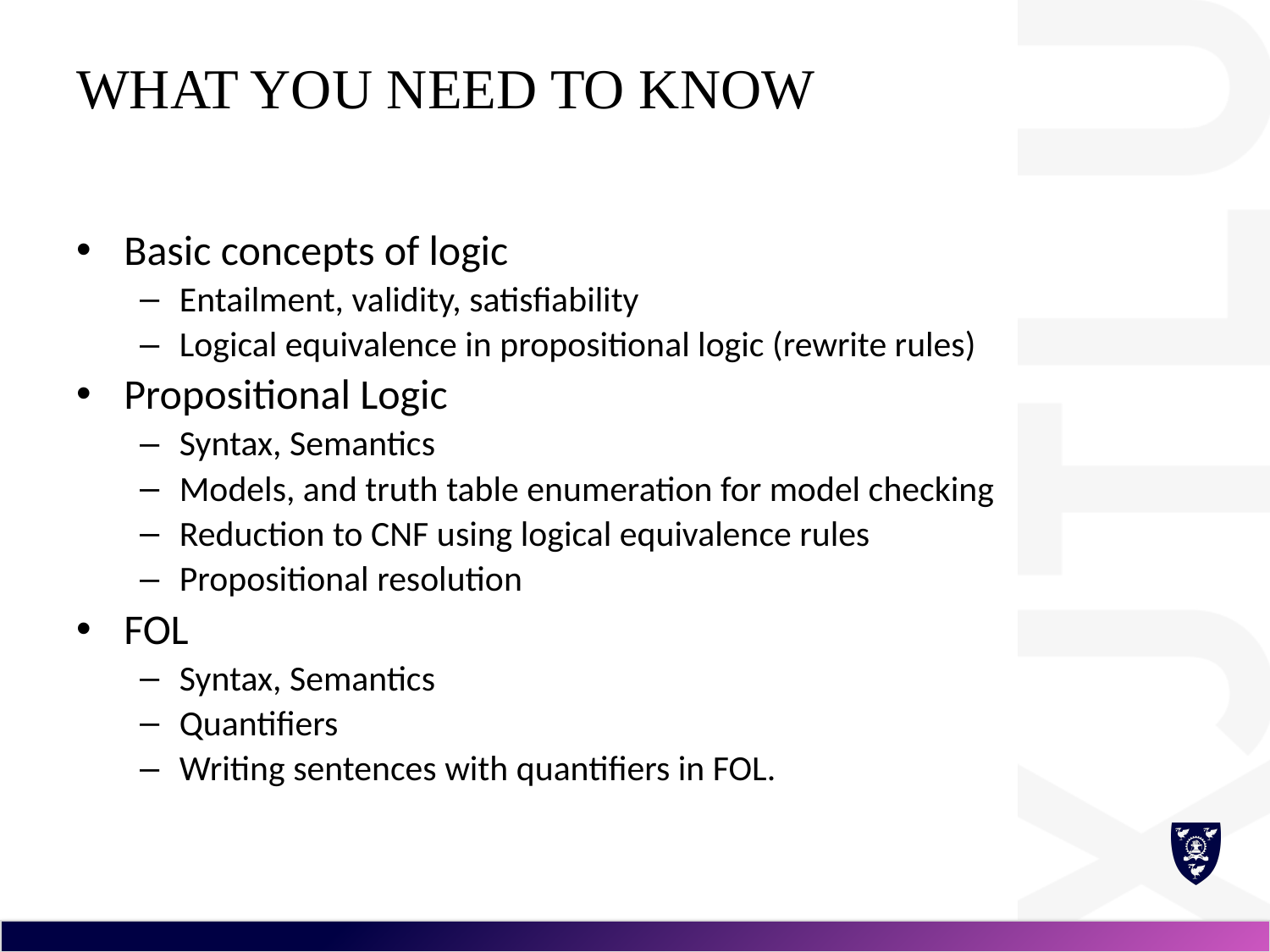

# What you need to know
Basic concepts of logic
Entailment, validity, satisfiability
Logical equivalence in propositional logic (rewrite rules)
Propositional Logic
Syntax, Semantics
Models, and truth table enumeration for model checking
Reduction to CNF using logical equivalence rules
Propositional resolution
FOL
Syntax, Semantics
Quantifiers
Writing sentences with quantifiers in FOL.